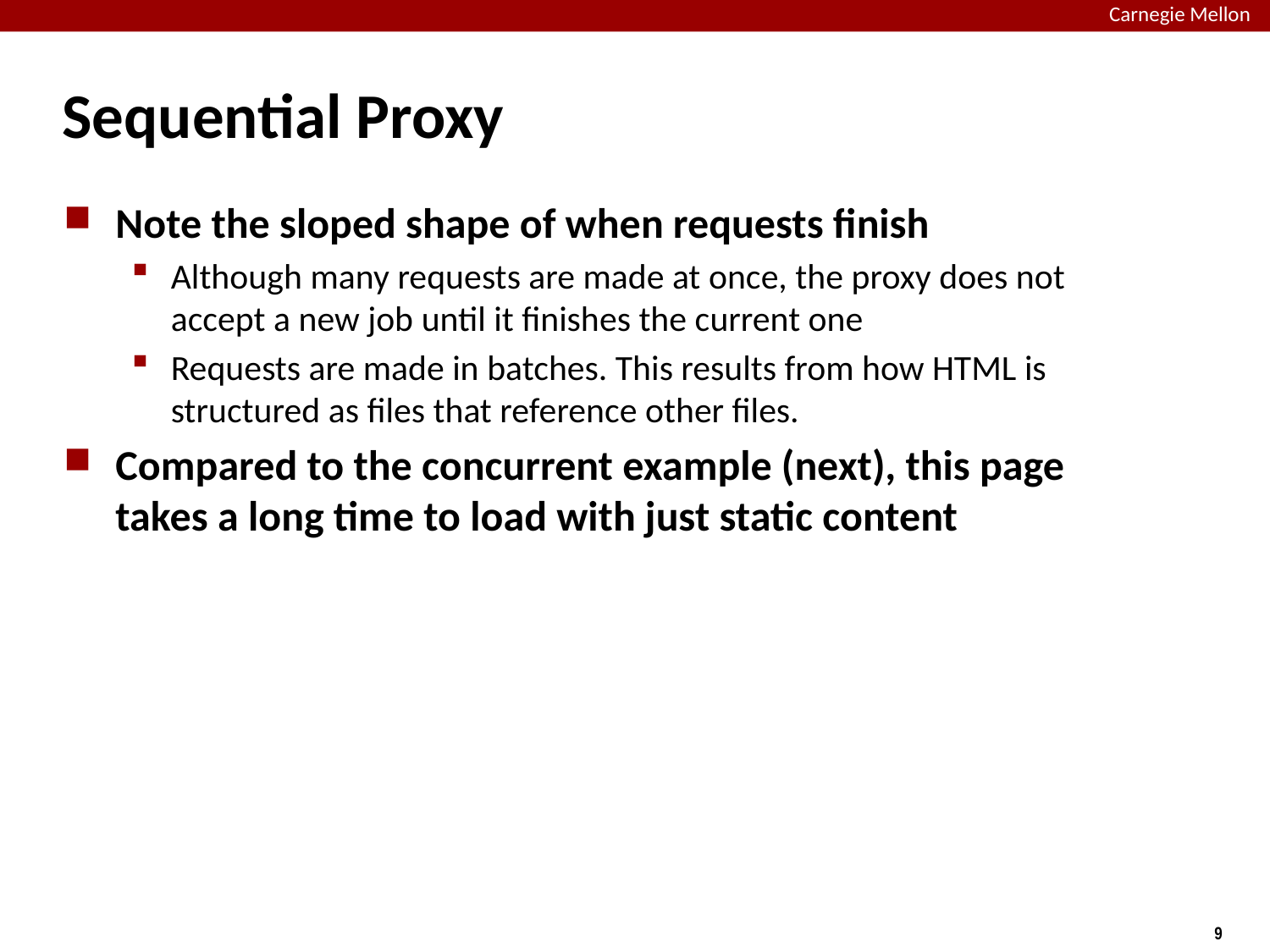

# Sequential Proxy
Note the sloped shape of when requests finish
Although many requests are made at once, the proxy does not accept a new job until it finishes the current one
Requests are made in batches. This results from how HTML is structured as files that reference other files.
Compared to the concurrent example (next), this page takes a long time to load with just static content